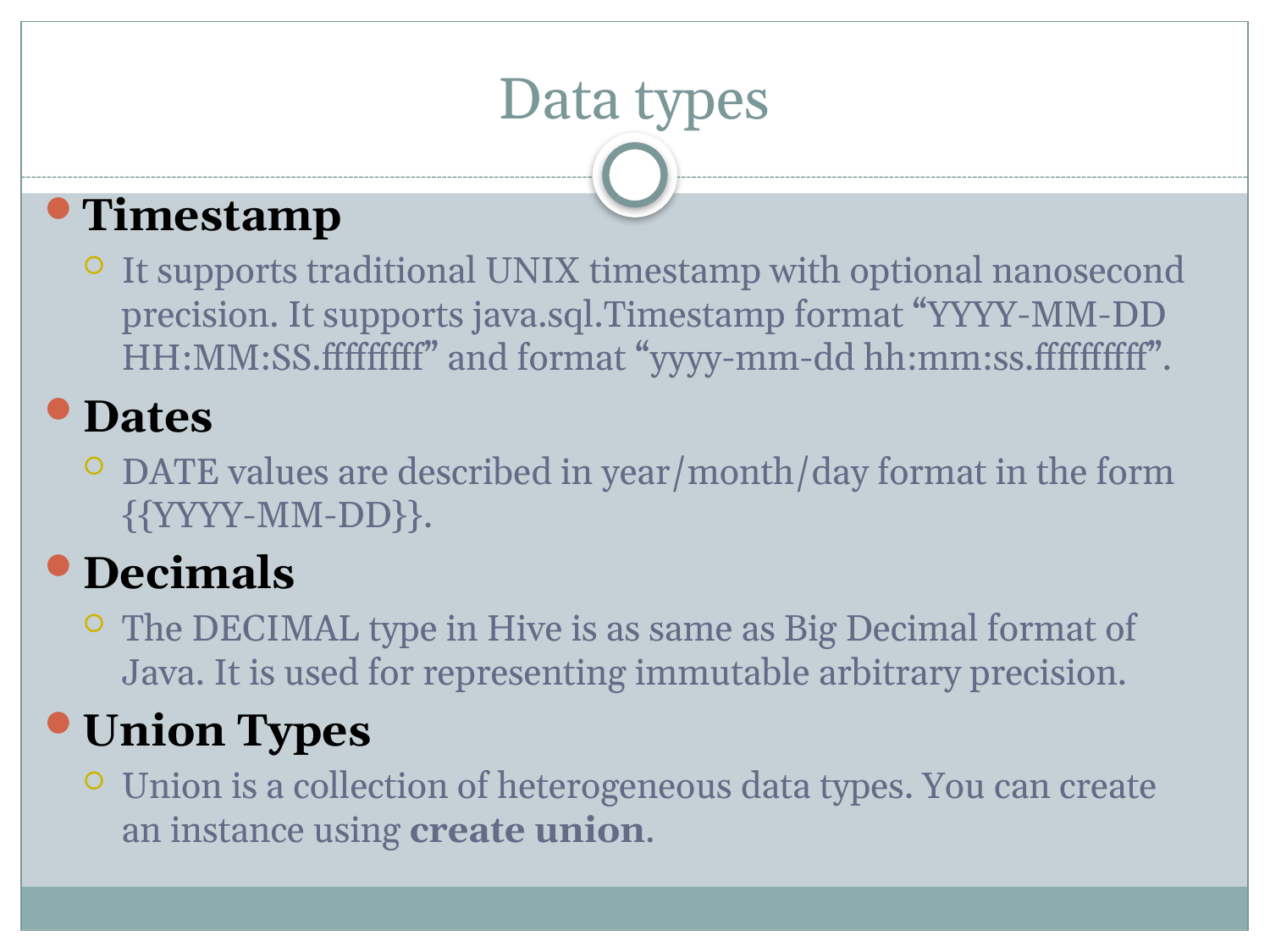

# Data types
Timestamp
It supports traditional UNIX timestamp with optional nanosecond precision. It supports java.sql.Timestamp format “YYYY-MM-DD HH:MM:SS.fffffffff” and format “yyyy-mm-dd hh:mm:ss.ffffffffff”.
Dates
DATE values are described in year/month/day format in the form {{YYYY-MM-DD}}.
Decimals
The DECIMAL type in Hive is as same as Big Decimal format of Java. It is used for representing immutable arbitrary precision.
Union Types
Union is a collection of heterogeneous data types. You can create an instance using create union.